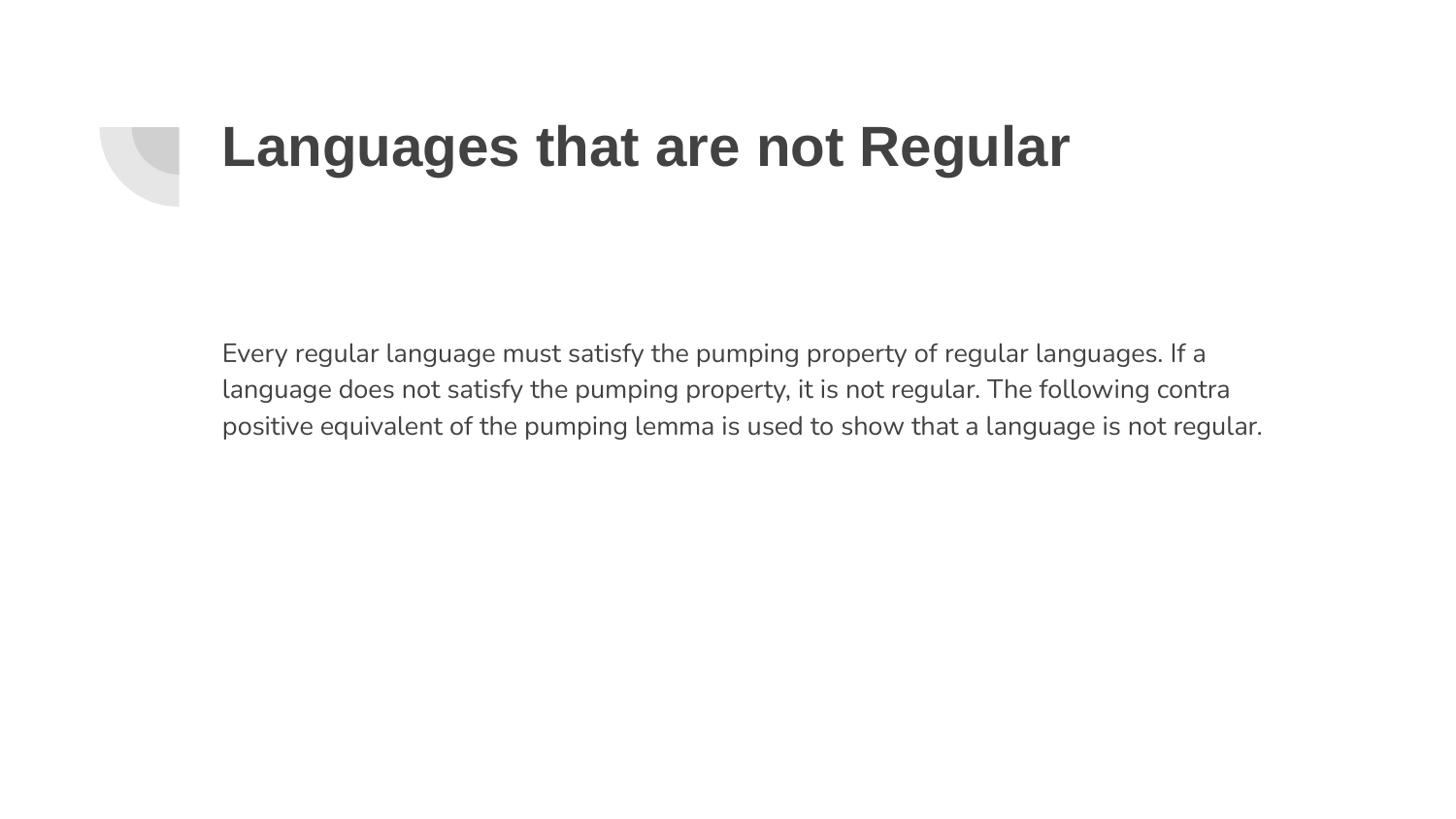

# Languages that are not Regular
Every regular language must satisfy the pumping property of regular languages. If a language does not satisfy the pumping property, it is not regular. The following contra positive equivalent of the pumping lemma is used to show that a language is not regular.